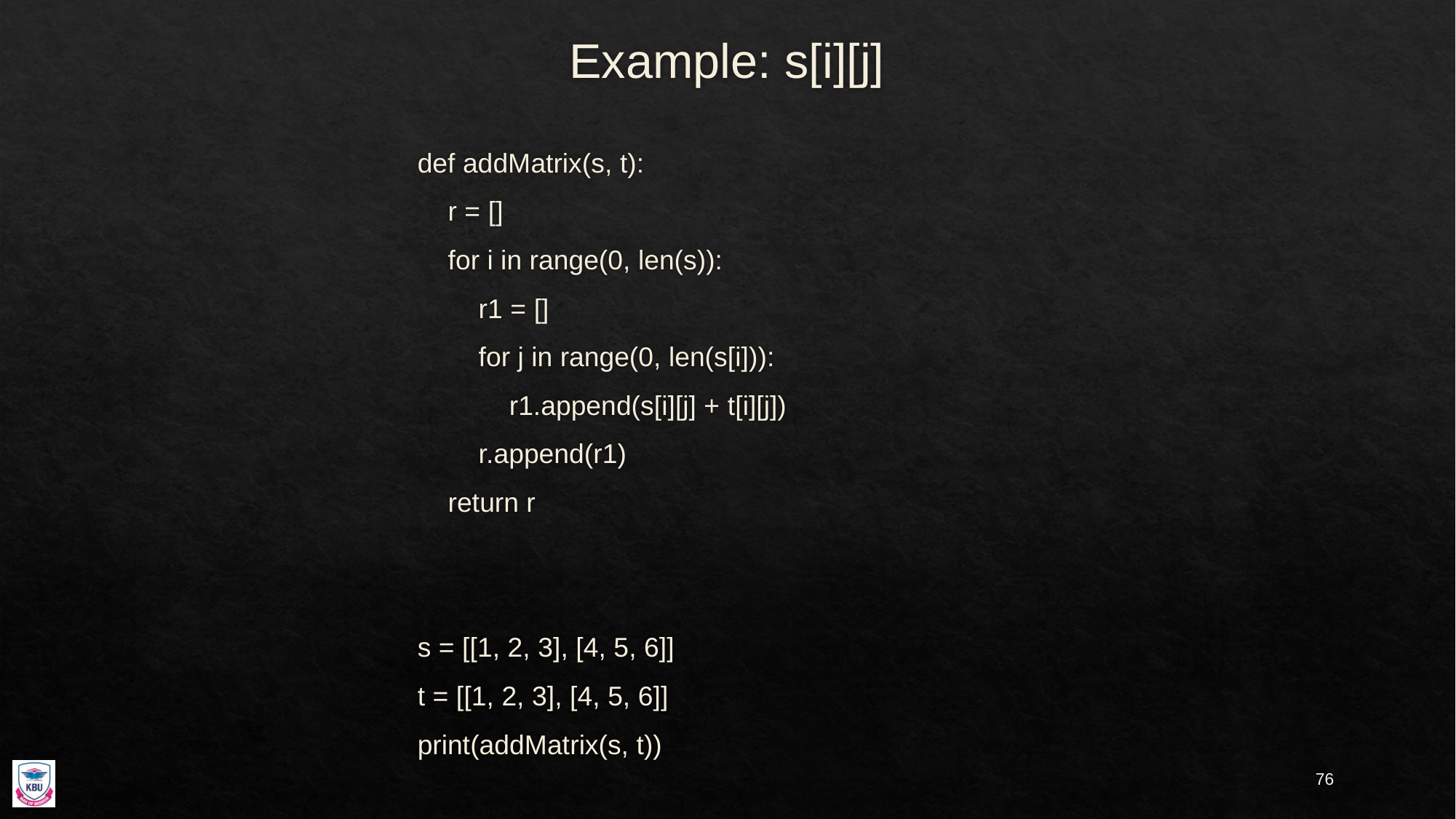

# Example: s[i][j]
def addMatrix(s, t):
    r = []
    for i in range(0, len(s)):
        r1 = []
        for j in range(0, len(s[i])):
            r1.append(s[i][j] + t[i][j])
        r.append(r1)
    return r

s = [[1, 2, 3], [4, 5, 6]]
t = [[1, 2, 3], [4, 5, 6]]
print(addMatrix(s, t))
76